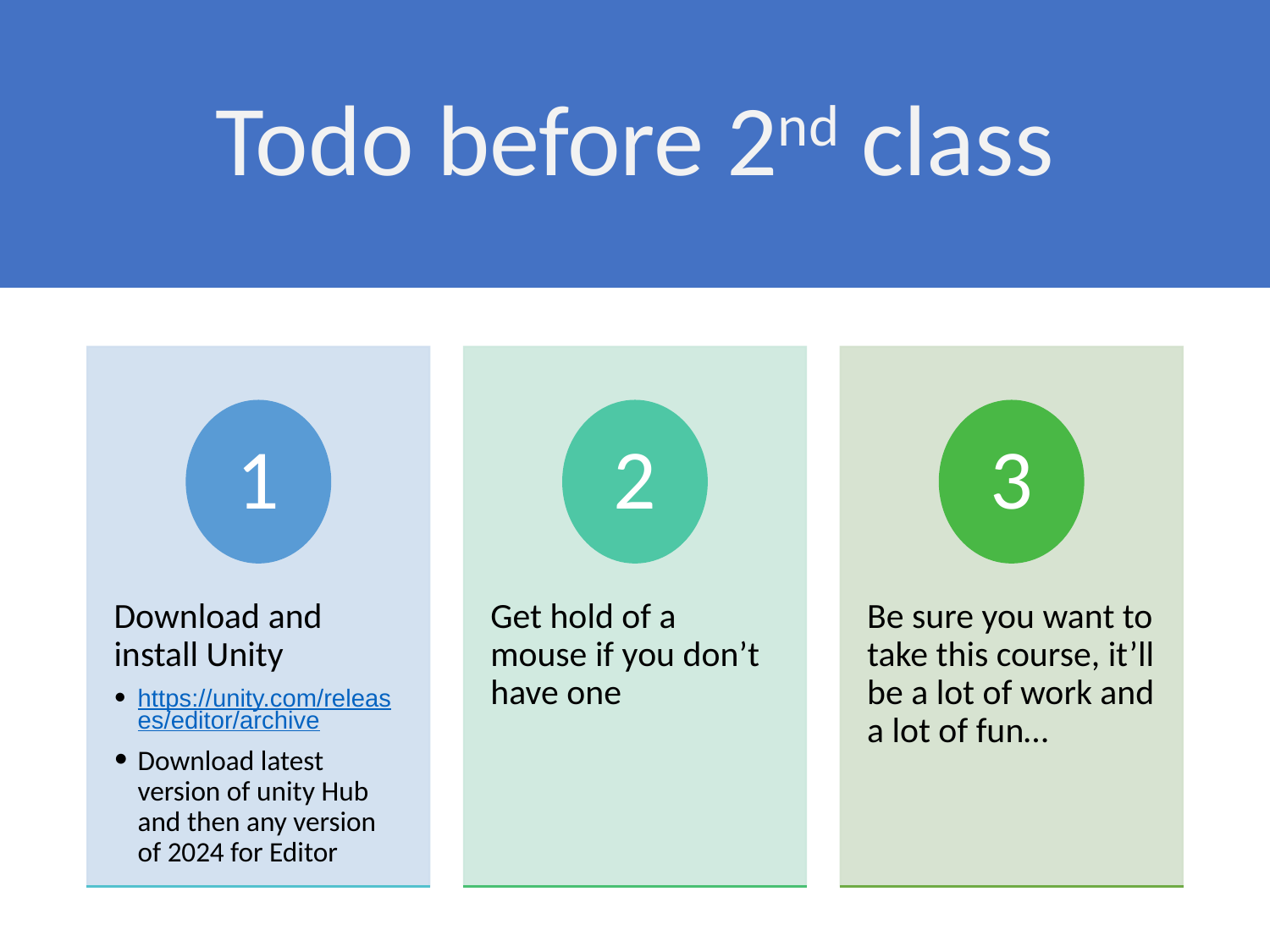

# Todo before 2nd class

1
2
3
Download and install Unity
https://unity.com/releases/editor/archive
Download latest version of unity Hub and then any version of 2024 for Editor
Get hold of a mouse if you don’t have one
Be sure you want to take this course, it’ll be a lot of work and a lot of fun…